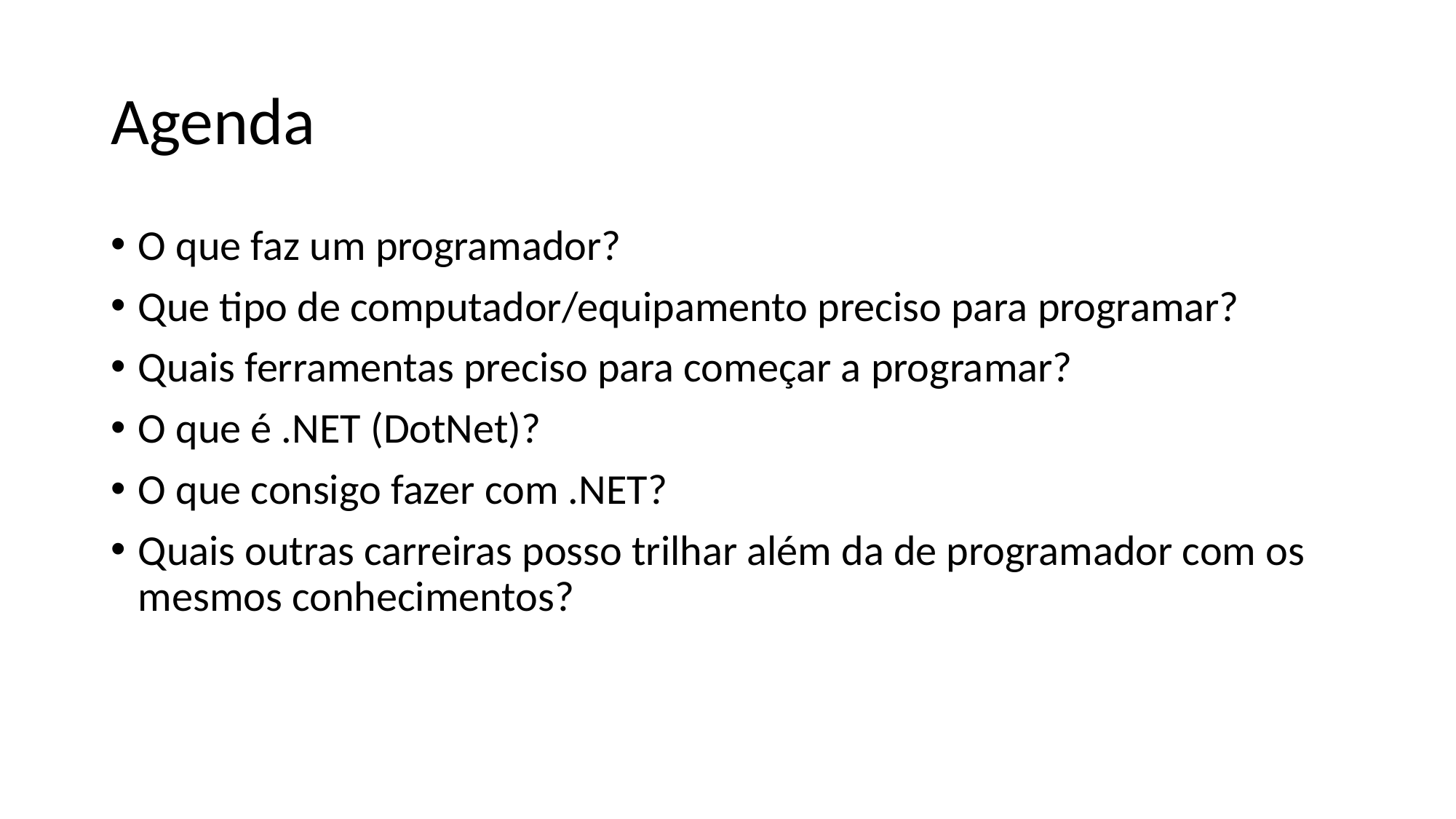

# Agenda
O que faz um programador?
Que tipo de computador/equipamento preciso para programar?
Quais ferramentas preciso para começar a programar?
O que é .NET (DotNet)?
O que consigo fazer com .NET?
Quais outras carreiras posso trilhar além da de programador com os mesmos conhecimentos?